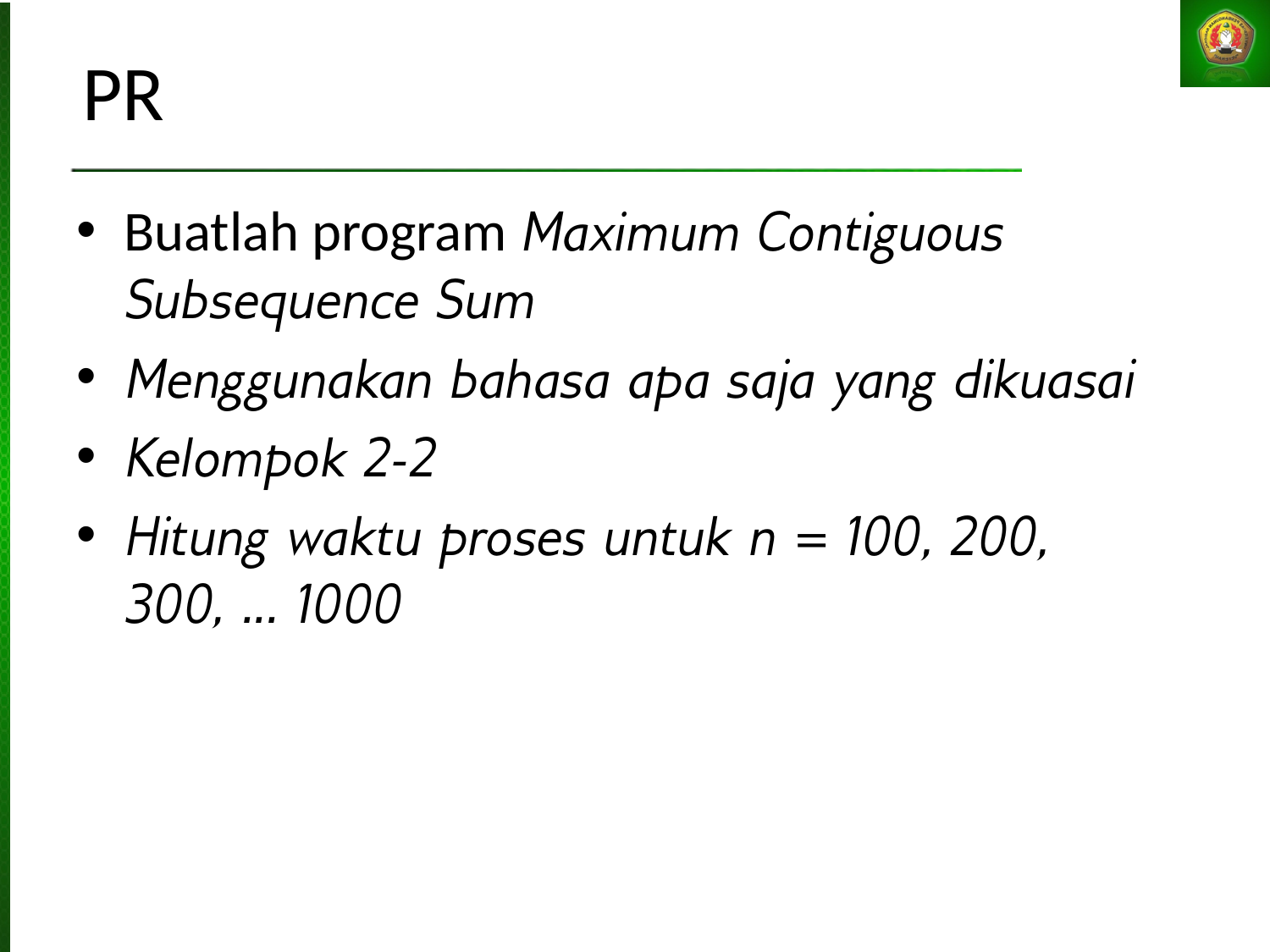

# PR
Buatlah program Maximum Contiguous Subsequence Sum
Menggunakan bahasa apa saja yang dikuasai
Kelompok 2-2
Hitung waktu proses untuk n = 100, 200, 300, ... 1000